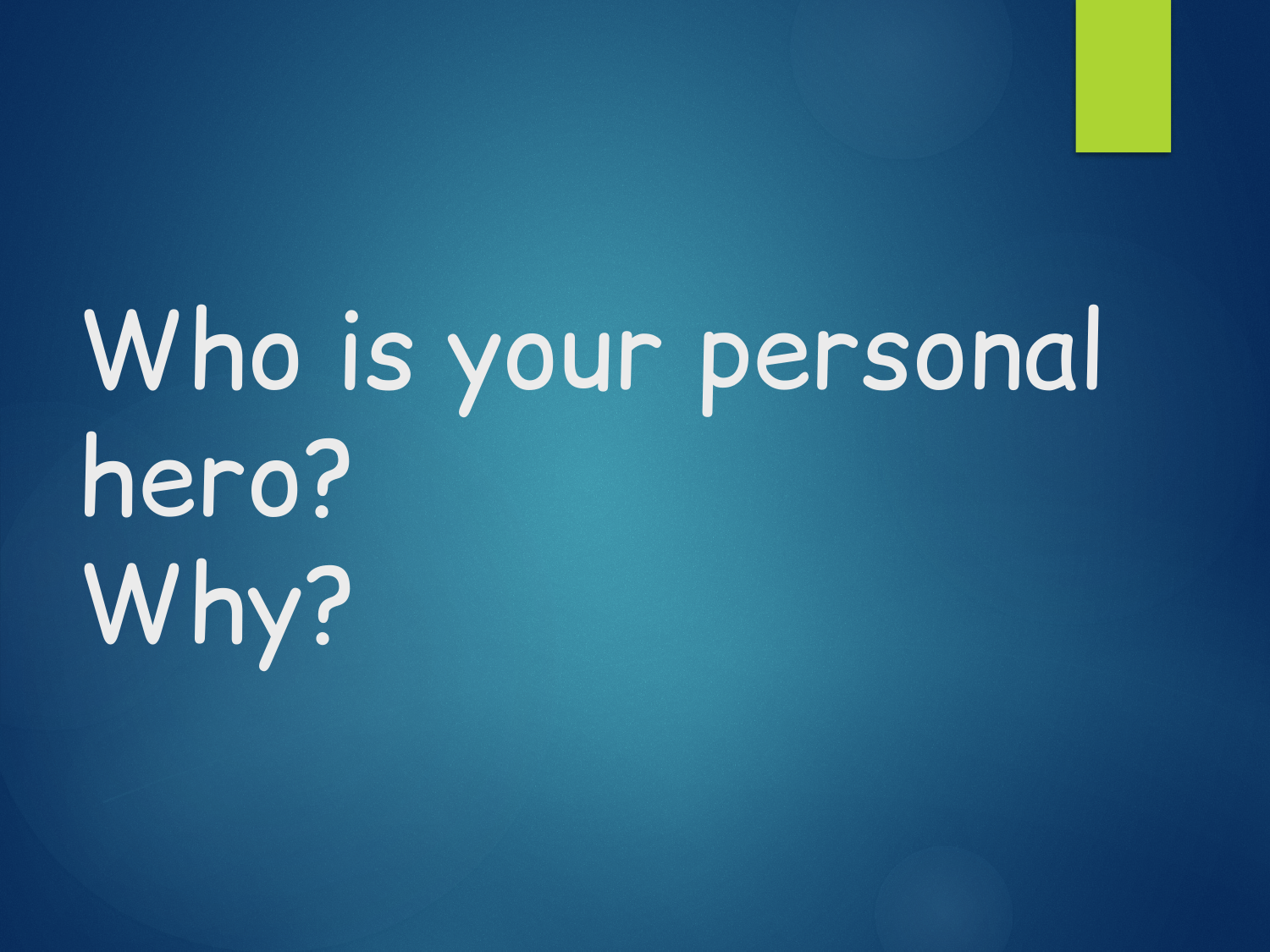

# Who is your personal hero? Why?